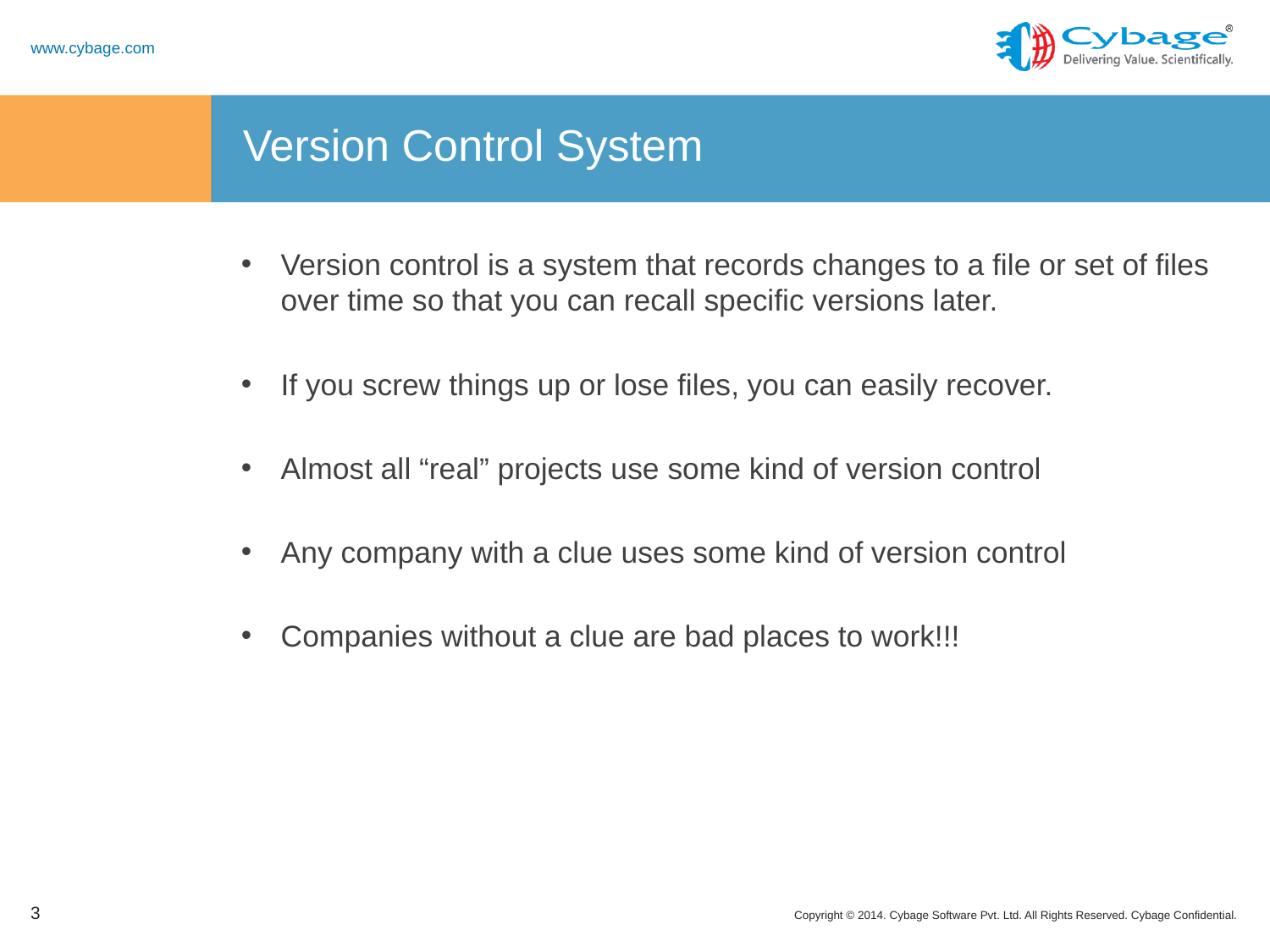

# Version Control System
Version control is a system that records changes to a file or set of files over time so that you can recall specific versions later.

If you screw things up or lose files, you can easily recover.

Almost all “real” projects use some kind of version control

Any company with a clue uses some kind of version control

Companies without a clue are bad places to work!!!

3